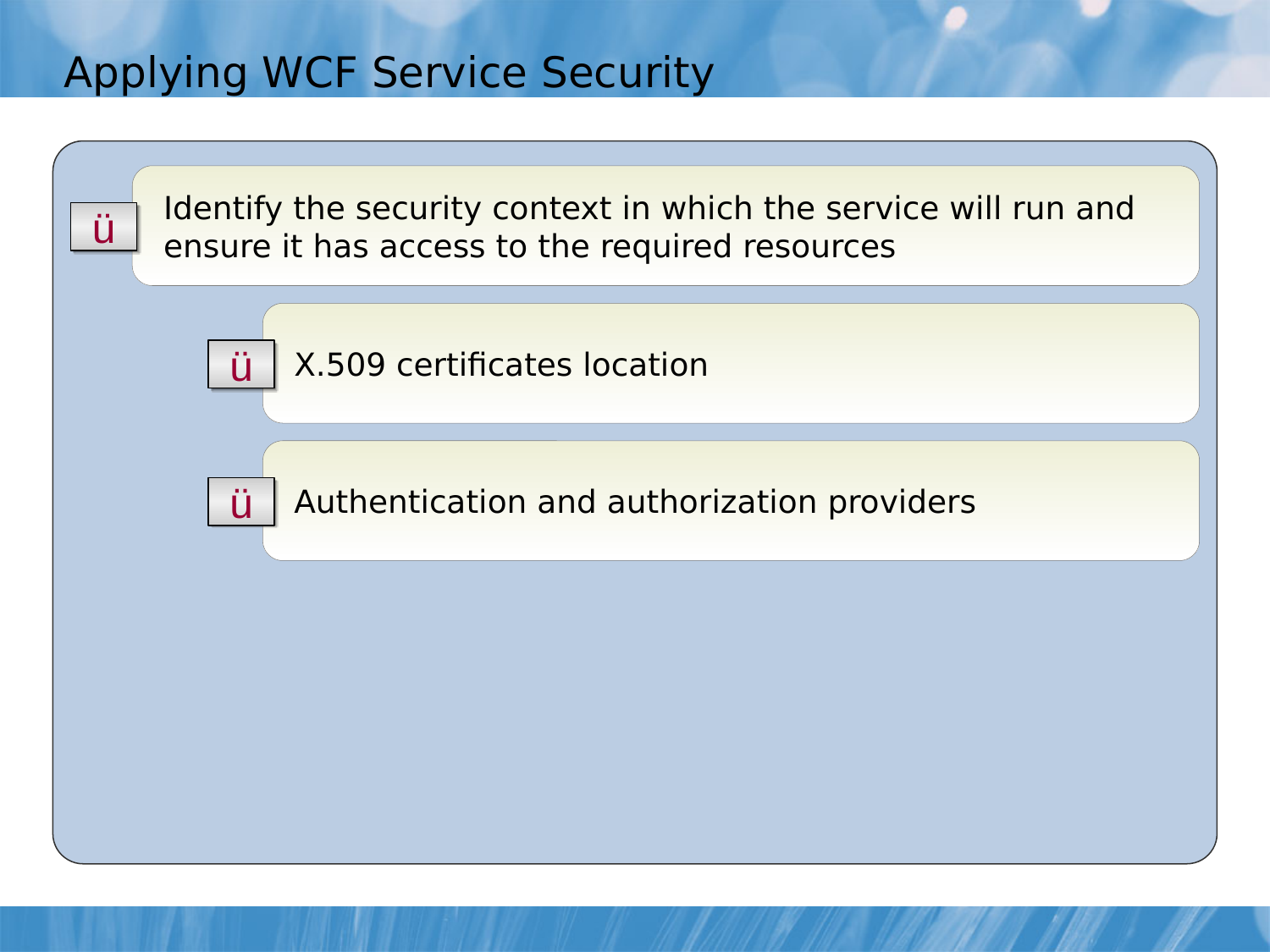

Applying WCF Service Security

Identify the security context in which the service will run and ensure it has access to the required resources
ü
X.509 certificates location
ü
Authentication and authorization providers
ü